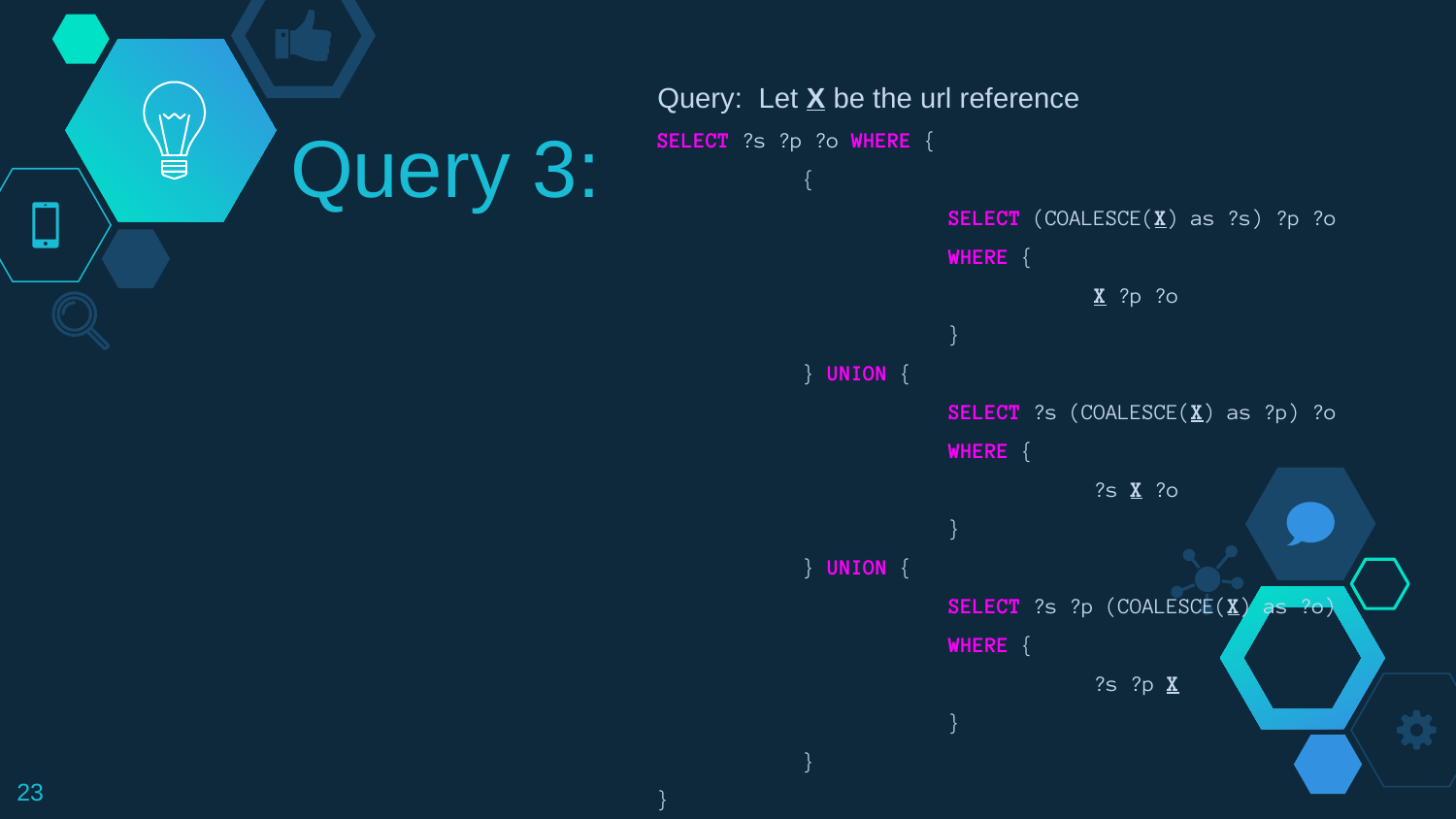

Query:  Let X be the url reference
SELECT ?s ?p ?o WHERE {
	{
		SELECT (COALESCE(X) as ?s) ?p ?o
		WHERE {
			X ?p ?o
		}
	} UNION {
		SELECT ?s (COALESCE(X) as ?p) ?o
		WHERE {
			?s X ?o
		}
	} UNION {
		SELECT ?s ?p (COALESCE(X) as ?o)
		WHERE {
			?s ?p X
		}
	}
}

# Query 3:
23